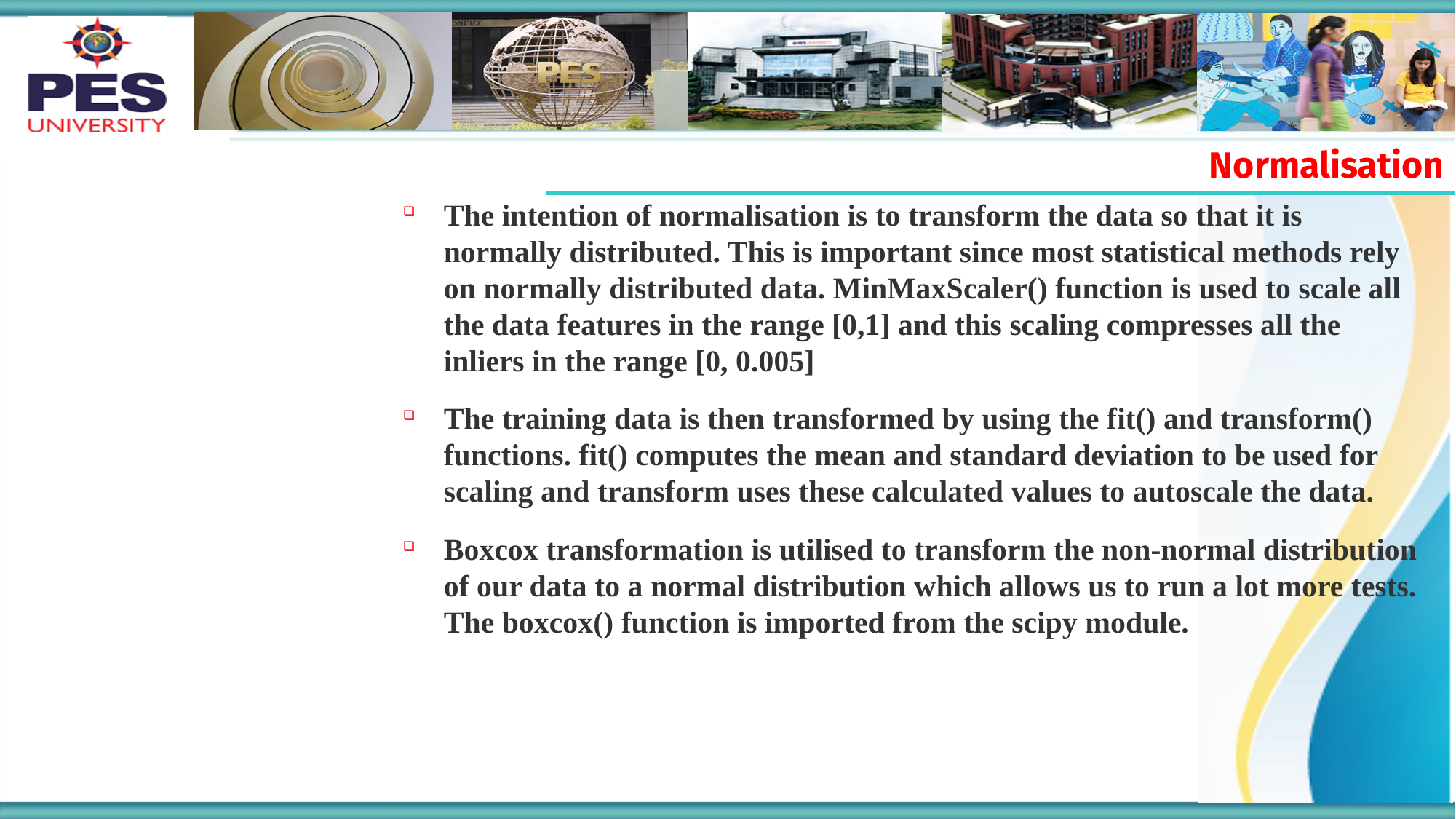

Normalisation

The intention of normalisation is to transform the data so that it is normally distributed. This is important since most statistical methods rely on normally distributed data. MinMaxScaler() function is used to scale all the data features in the range [0,1] and this scaling compresses all the inliers in the range [0, 0.005]
The training data is then transformed by using the fit() and transform() functions. fit() computes the mean and standard deviation to be used for scaling and transform uses these calculated values to autoscale the data.
Boxcox transformation is utilised to transform the non-normal distribution of our data to a normal distribution which allows us to run a lot more tests. The boxcox() function is imported from the scipy module.